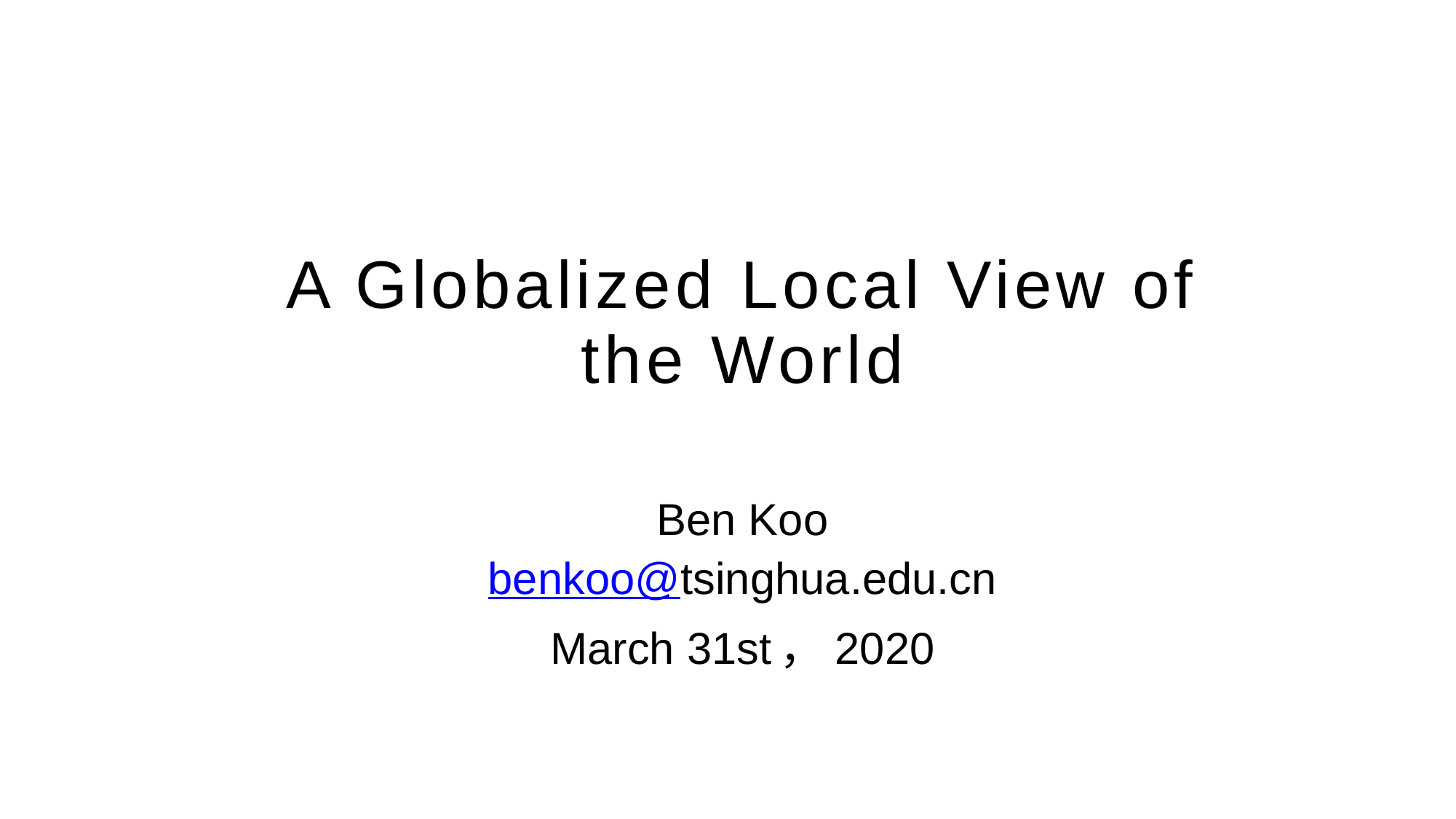

A Globalized Local View of the World

Ben Koo
benkoo@tsinghua.edu.cn
March 31st，2020